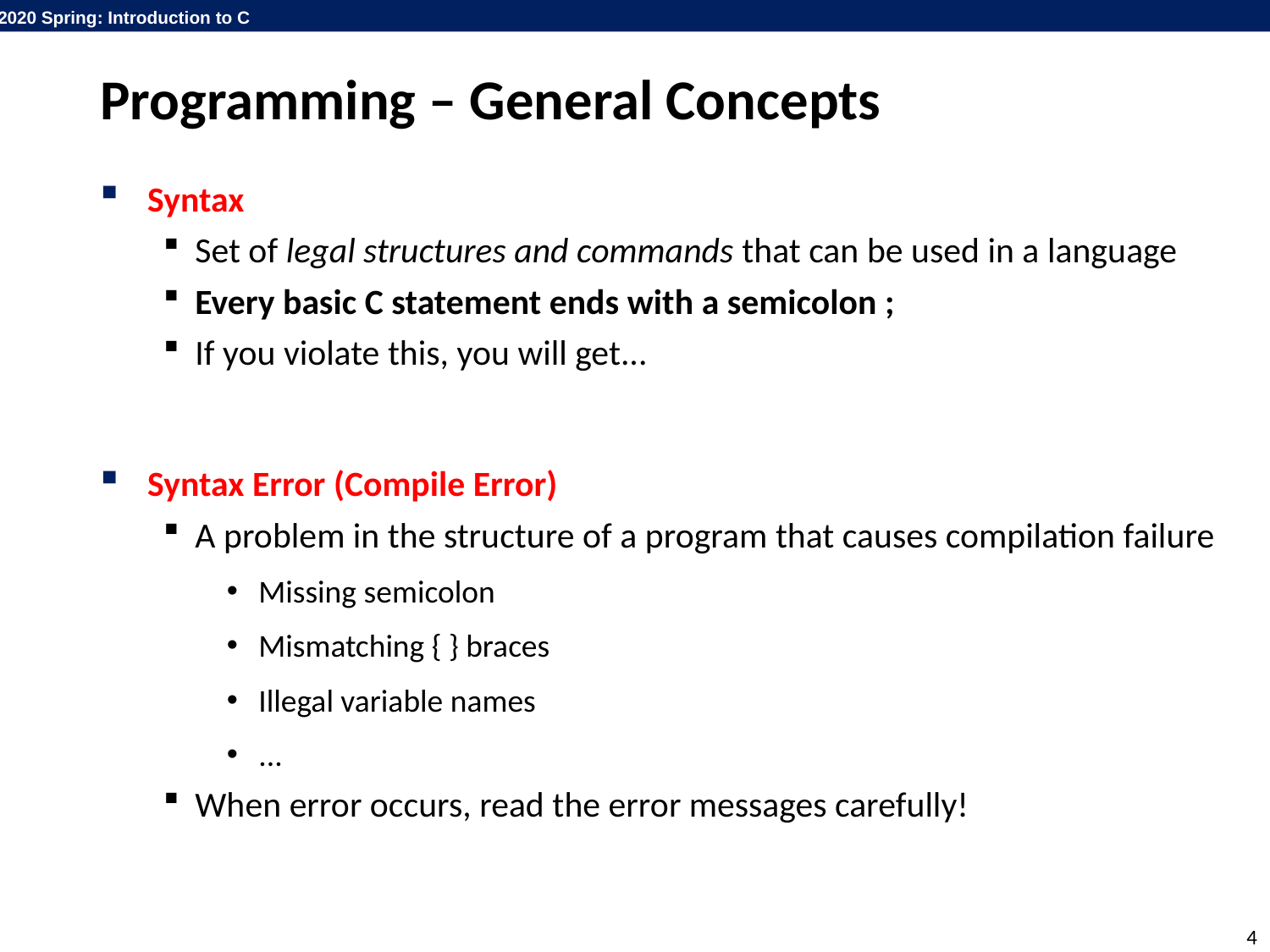

# Programming – General Concepts
Syntax
Set of legal structures and commands that can be used in a language
Every basic C statement ends with a semicolon ;
If you violate this, you will get...

Syntax Error (Compile Error)
A problem in the structure of a program that causes compilation failure
Missing semicolon
Mismatching { } braces
Illegal variable names
...
When error occurs, read the error messages carefully!
4